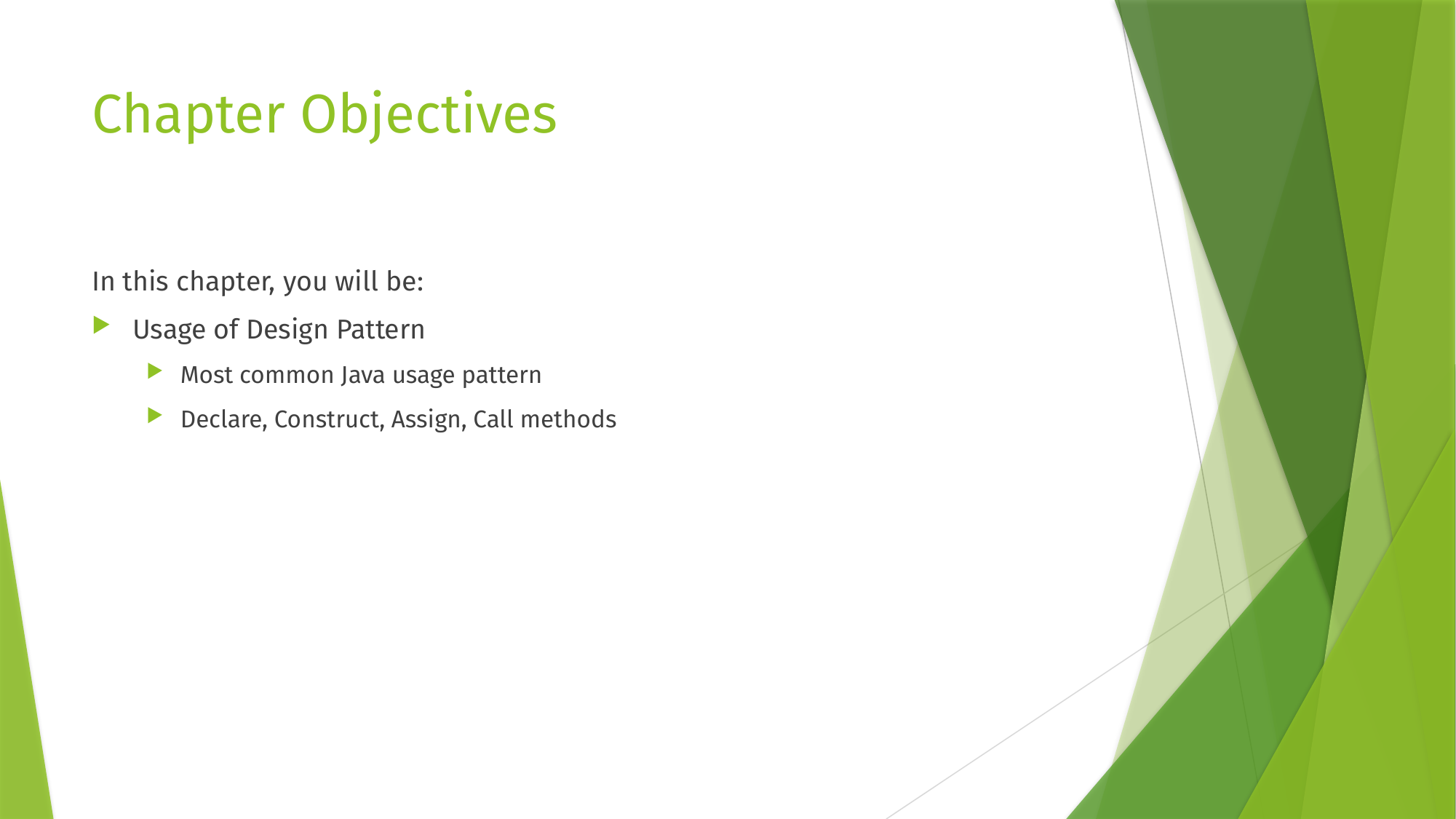

# Chapter Objectives
In this chapter, you will be:
Usage of Design Pattern
Most common Java usage pattern
Declare, Construct, Assign, Call methods